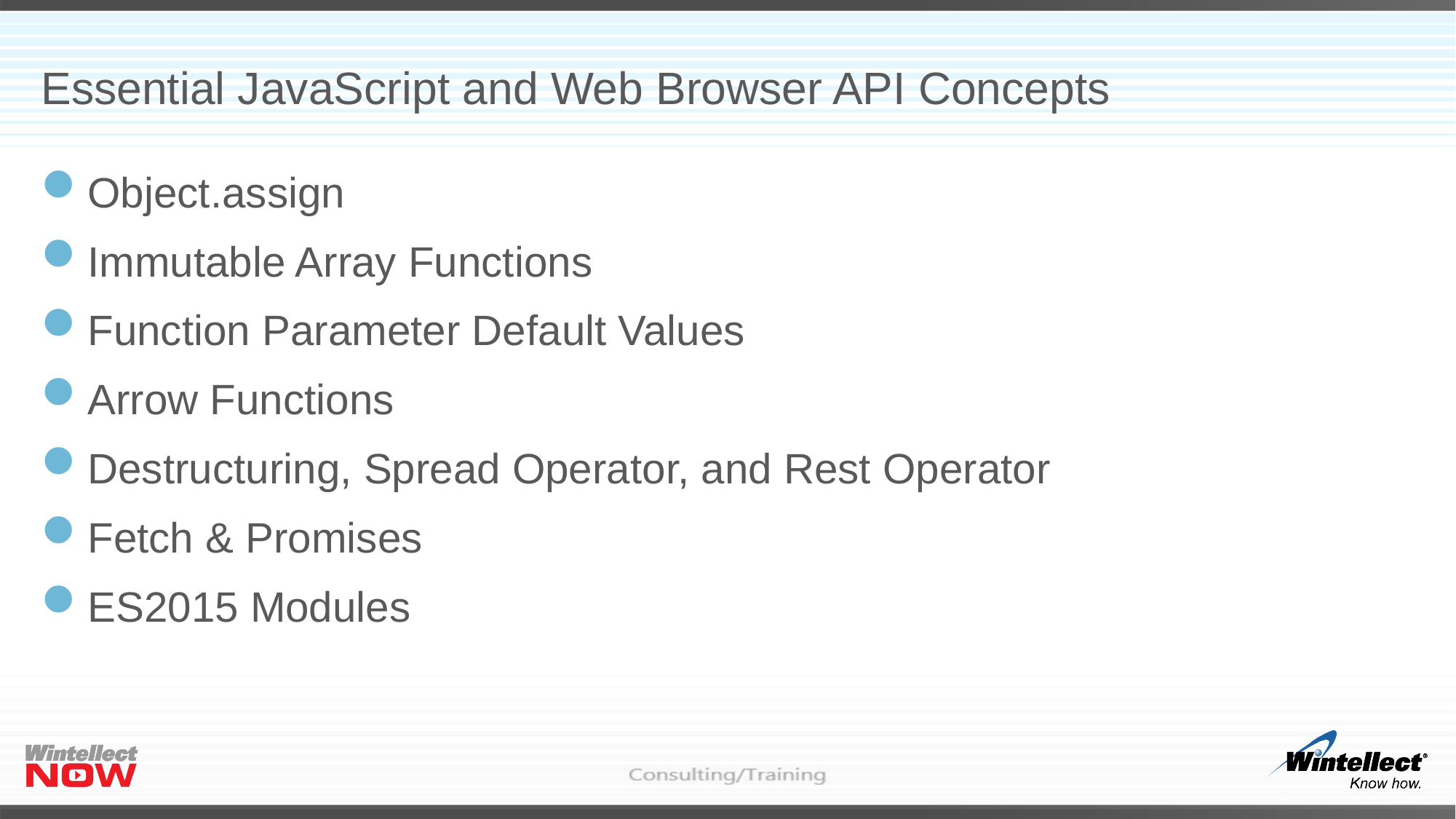

# Essential JavaScript and Web Browser API Concepts
Object.assign
Immutable Array Functions
Function Parameter Default Values
Arrow Functions
Destructuring, Spread Operator, and Rest Operator
Fetch & Promises
ES2015 Modules